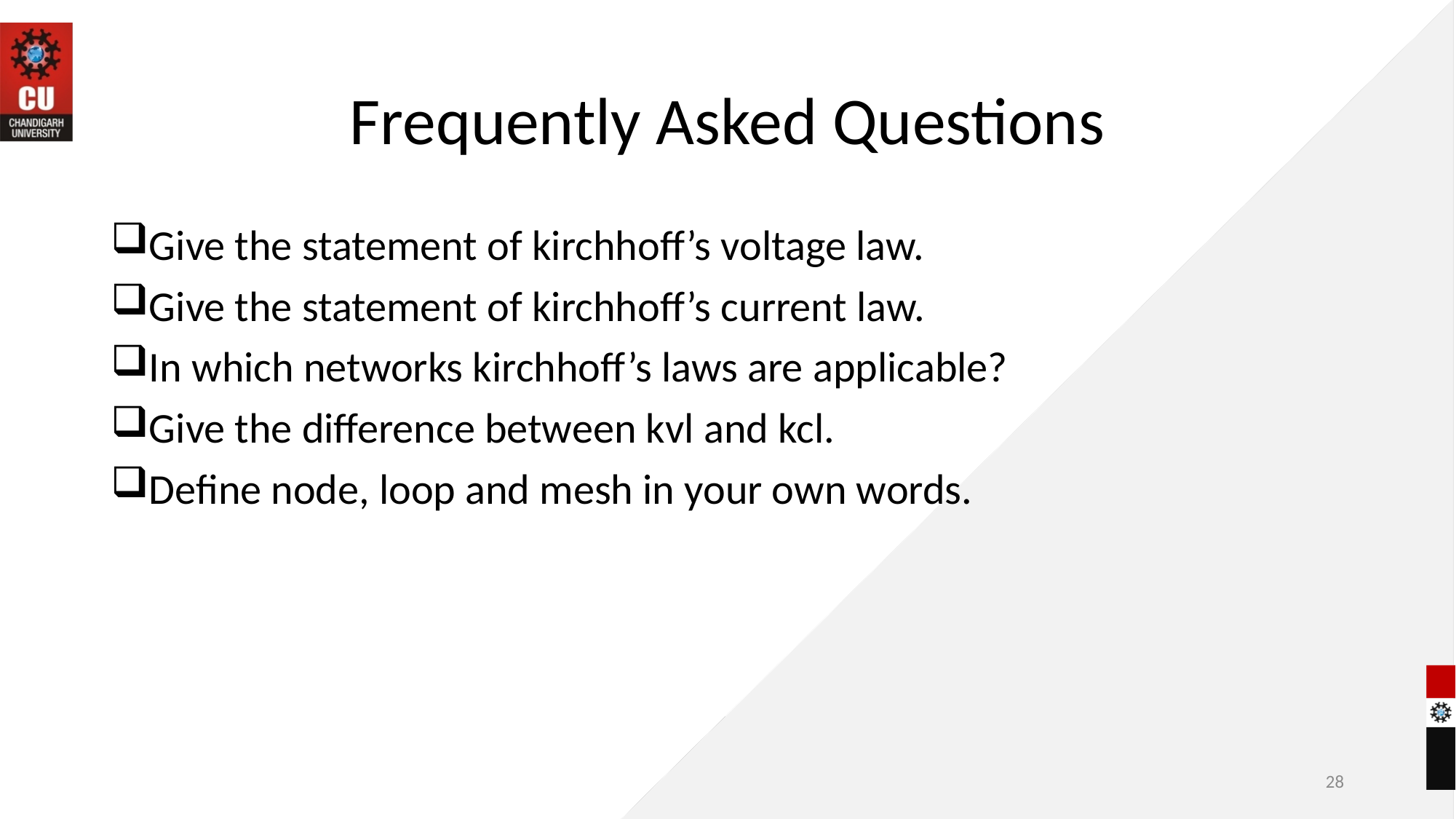

# Frequently Asked Questions
Give the statement of kirchhoff’s voltage law.
Give the statement of kirchhoff’s current law.
In which networks kirchhoff’s laws are applicable?
Give the difference between kvl and kcl.
Define node, loop and mesh in your own words.

28